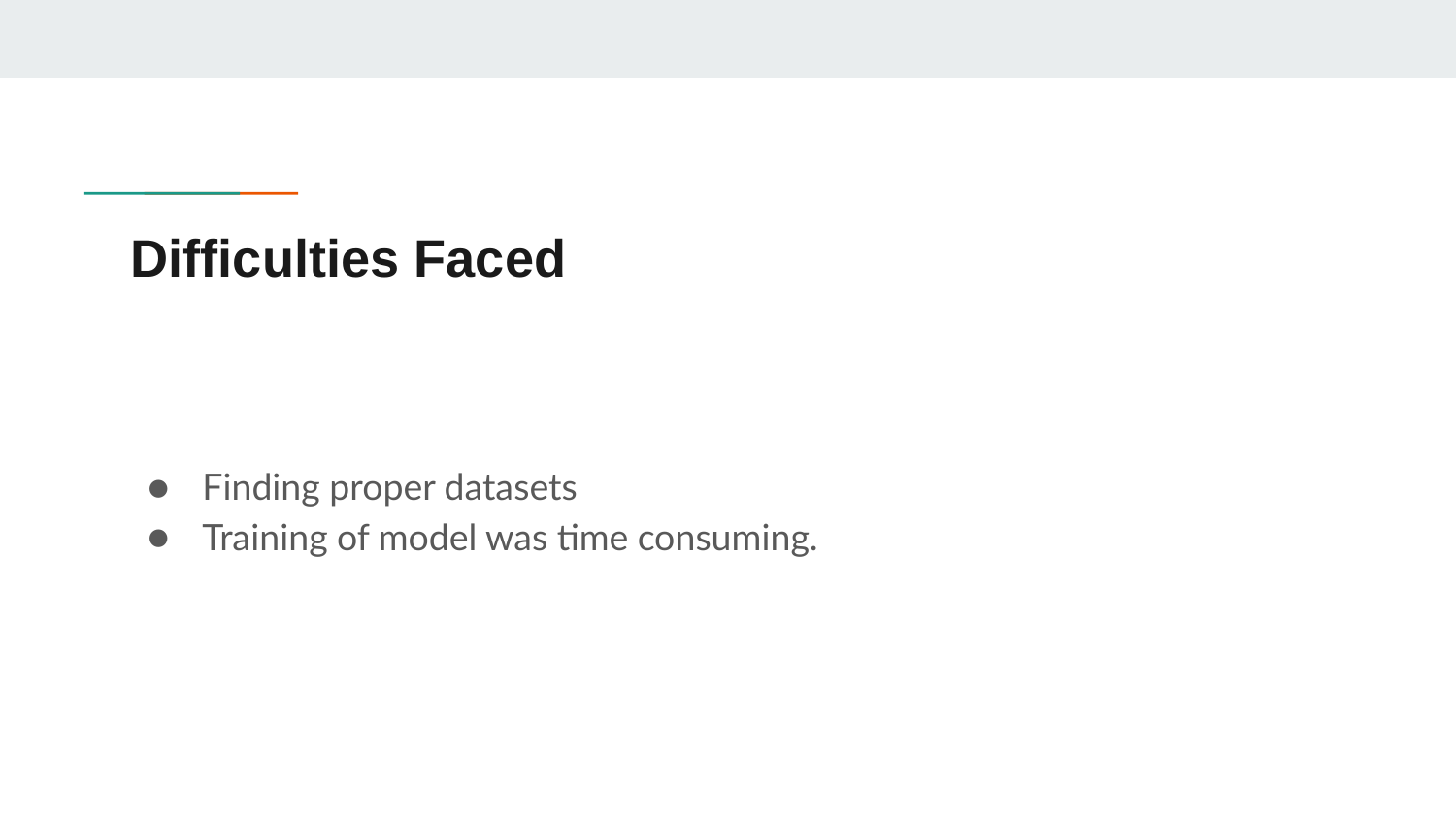

# Difficulties Faced
Finding proper datasets
Training of model was time consuming.